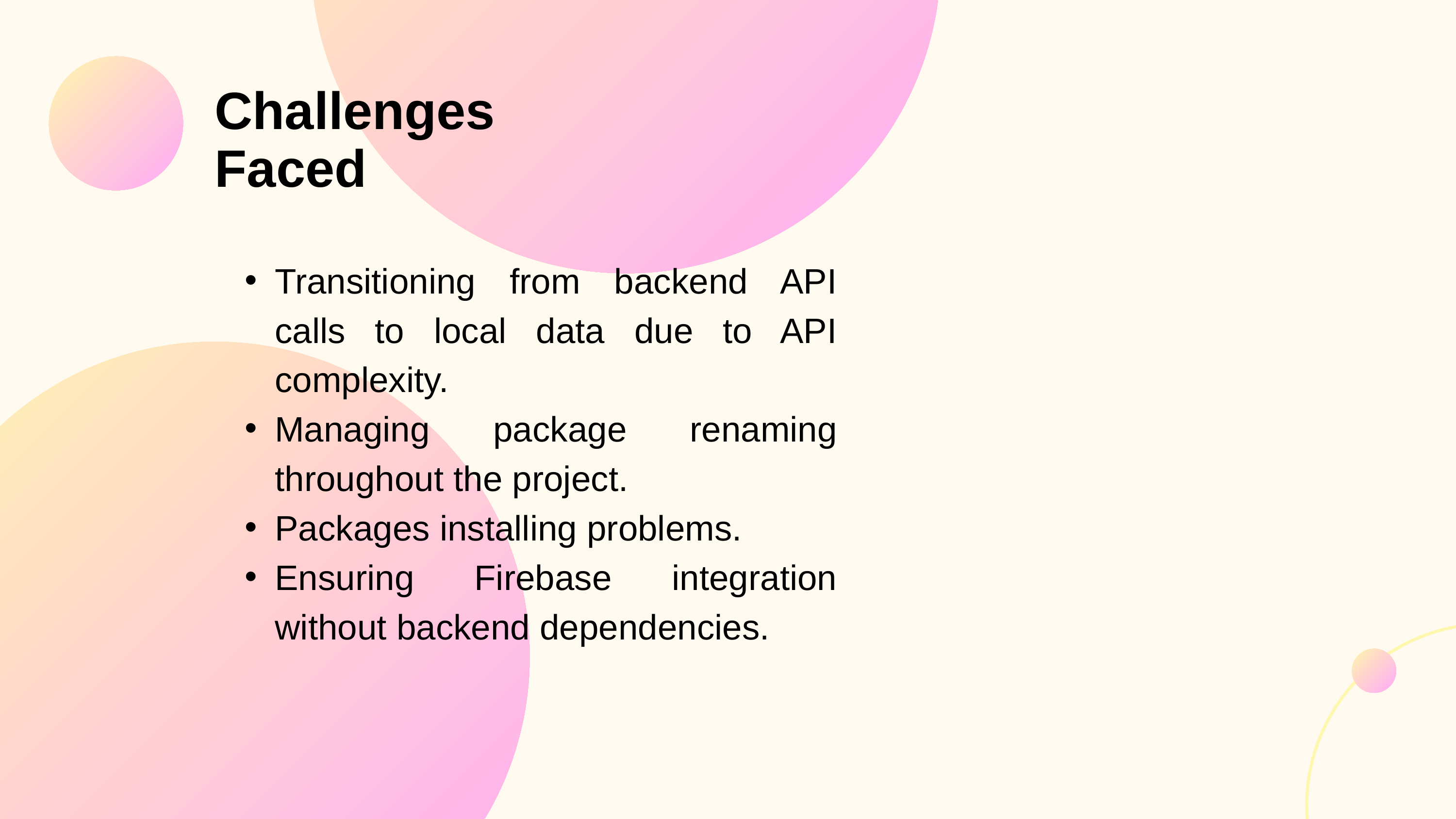

Challenges Faced
Transitioning from backend API calls to local data due to API complexity.
Managing package renaming throughout the project.
Packages installing problems.
Ensuring Firebase integration without backend dependencies.